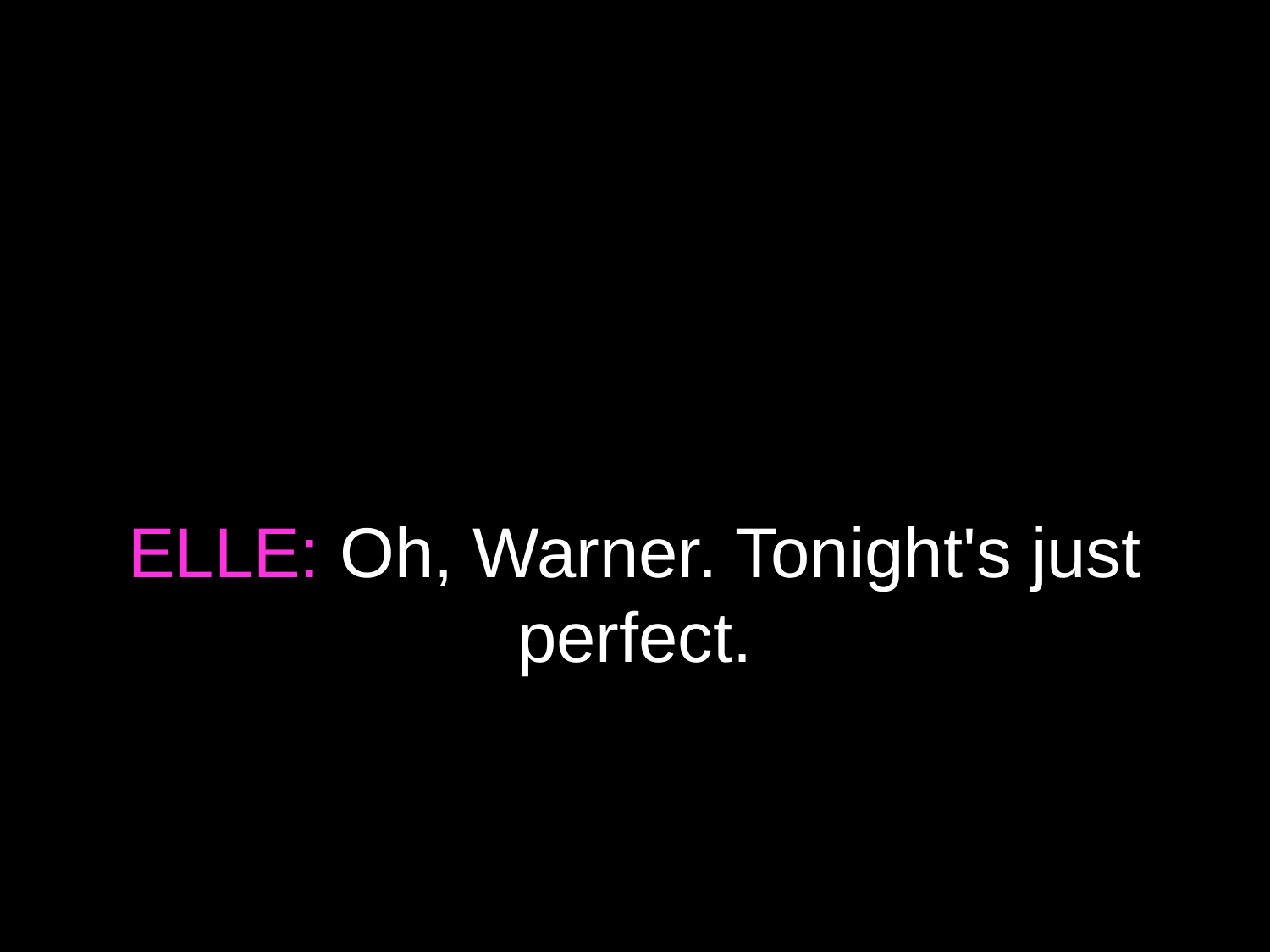

# ELLE: Oh, Warner. Tonight's just perfect.